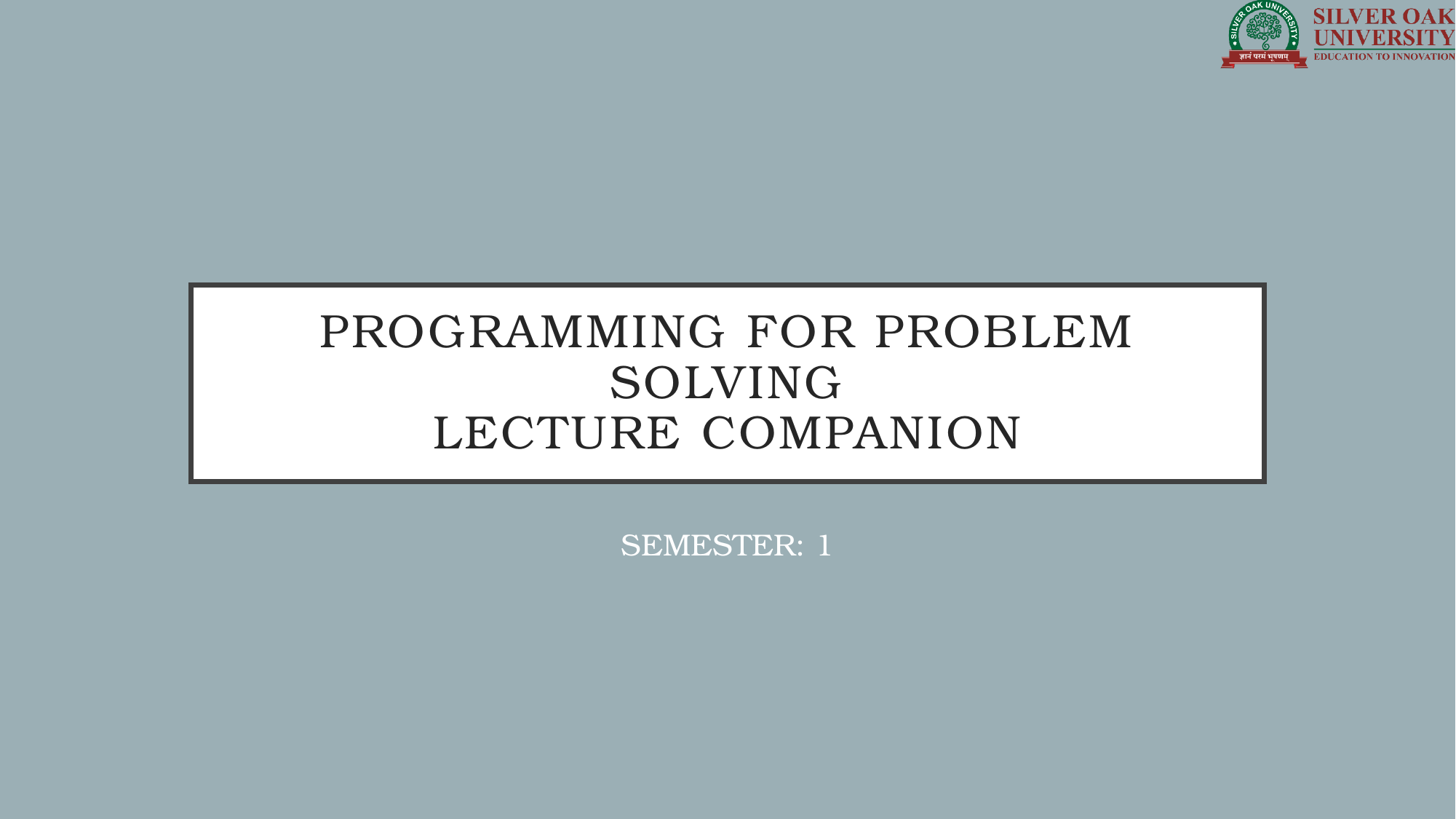

# PROGRAMMING FOR PROBLEM SOLVING LECTURE COMPANION
SEMESTER: 1